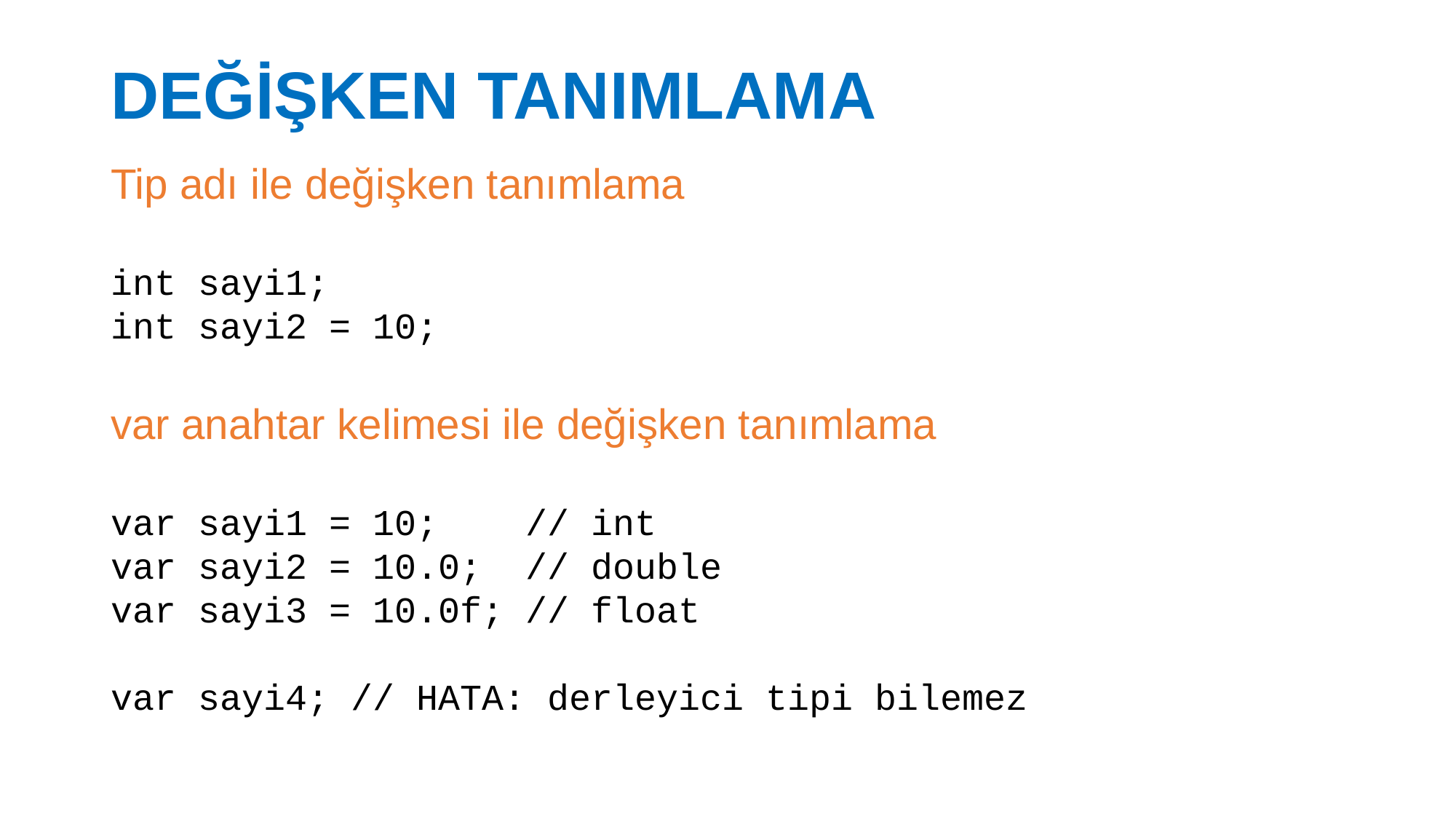

# DEĞİŞKEN TANIMLAMA
Tip adı ile değişken tanımlama

int sayi1;
int sayi2 = 10;

var anahtar kelimesi ile değişken tanımlama

var sayi1 = 10;    // int
var sayi2 = 10.0;  // double
var sayi3 = 10.0f; // float

var sayi4; // HATA: derleyici tipi bilemez
13.2.2018
3